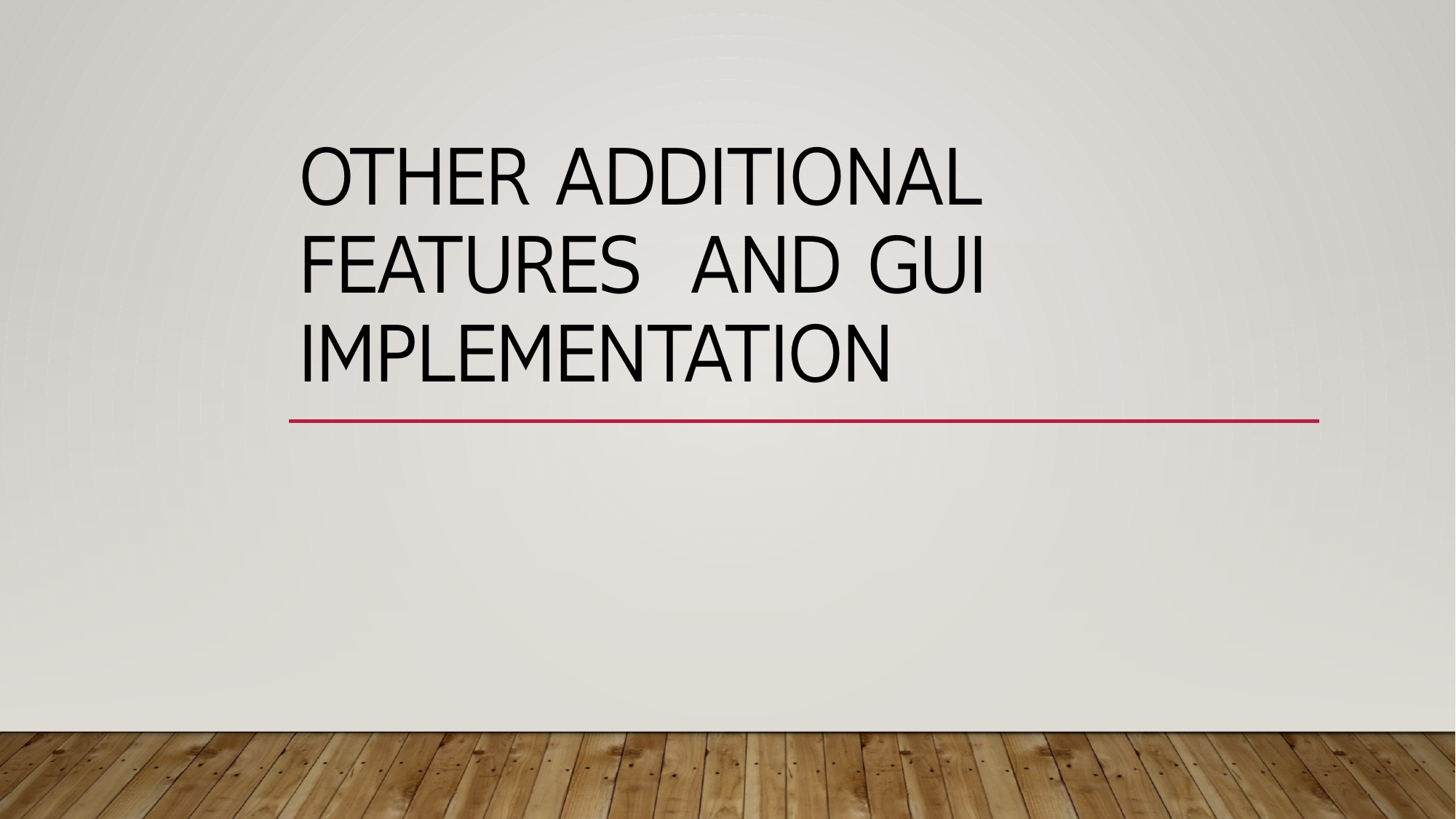

# Other additional features  And GUI implementation